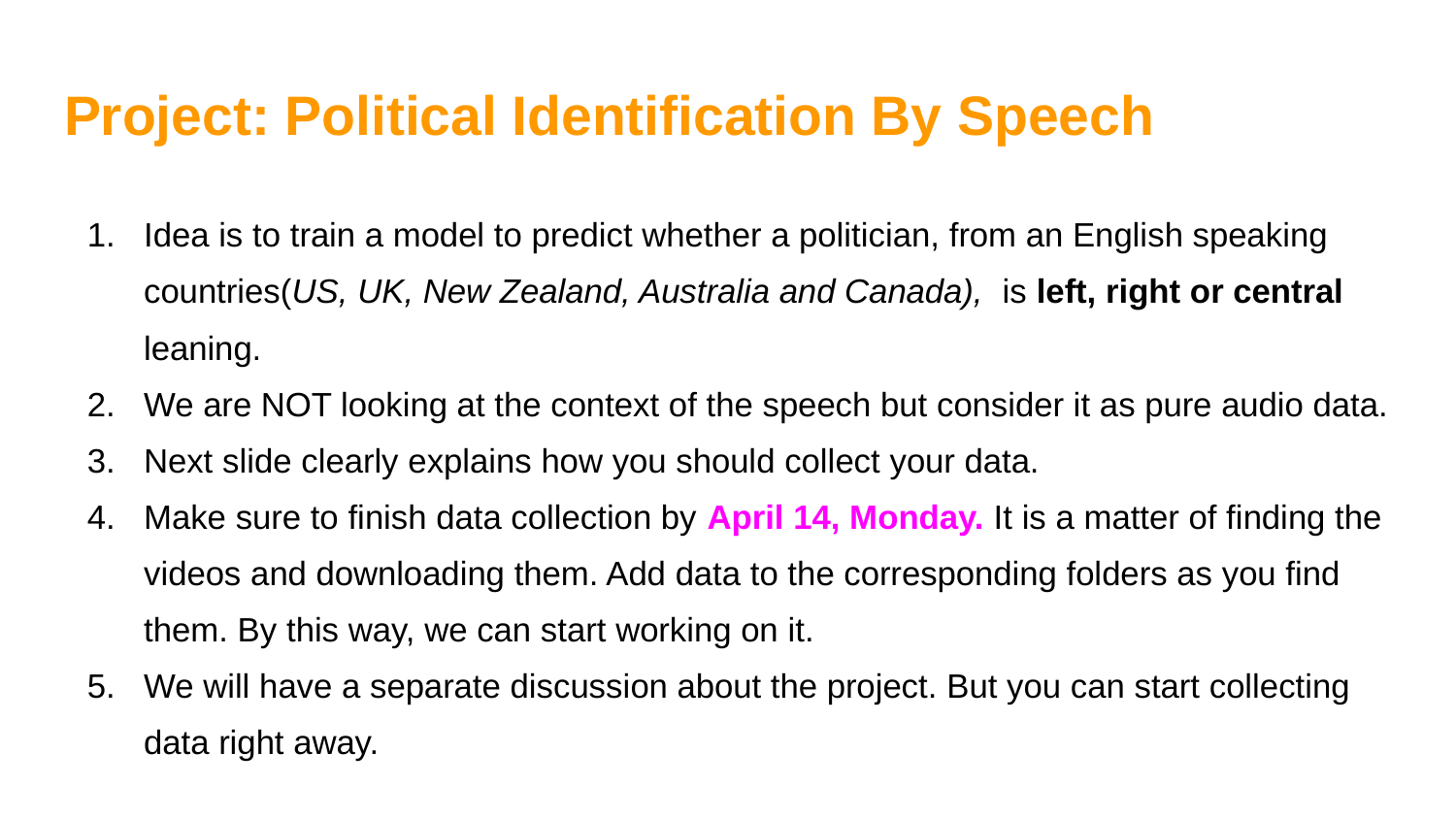

# Project: Political Identification By Speech

Idea is to train a model to predict whether a politician, from an English speaking countries(US, UK, New Zealand, Australia and Canada),  is left, right or central leaning.
We are NOT looking at the context of the speech but consider it as pure audio data.
Next slide clearly explains how you should collect your data.
Make sure to finish data collection by April 14, Monday. It is a matter of finding the videos and downloading them. Add data to the corresponding folders as you find them. By this way, we can start working on it.
We will have a separate discussion about the project. But you can start collecting data right away.